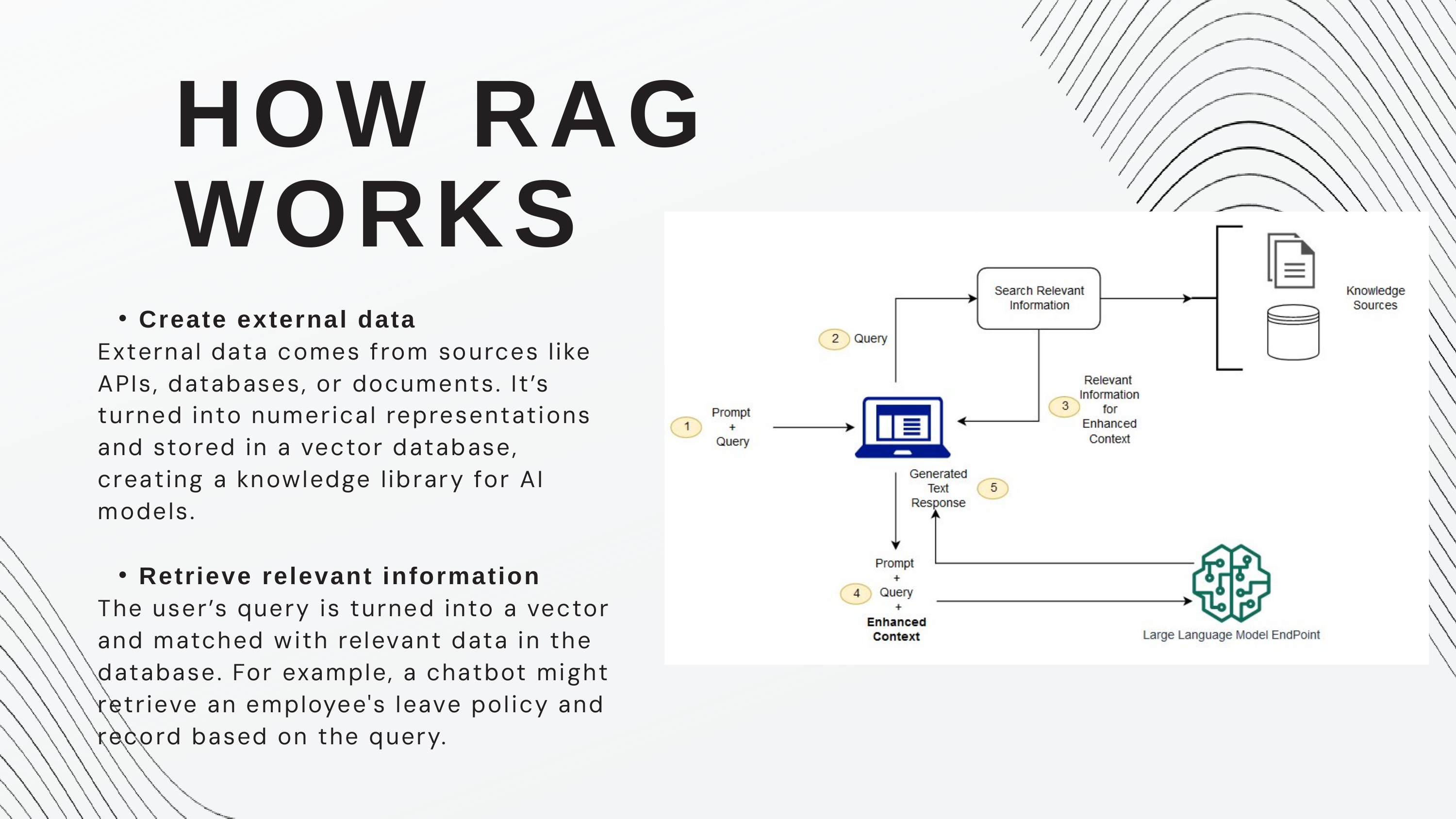

HOW RAG WORKS

Create external data
External data comes from sources like APIs, databases, or documents. It’s turned into numerical representations and stored in a vector database, creating a knowledge library for AI models.

Retrieve relevant information
The user’s query is turned into a vector and matched with relevant data in the database. For example, a chatbot might retrieve an employee's leave policy and record based on the query.